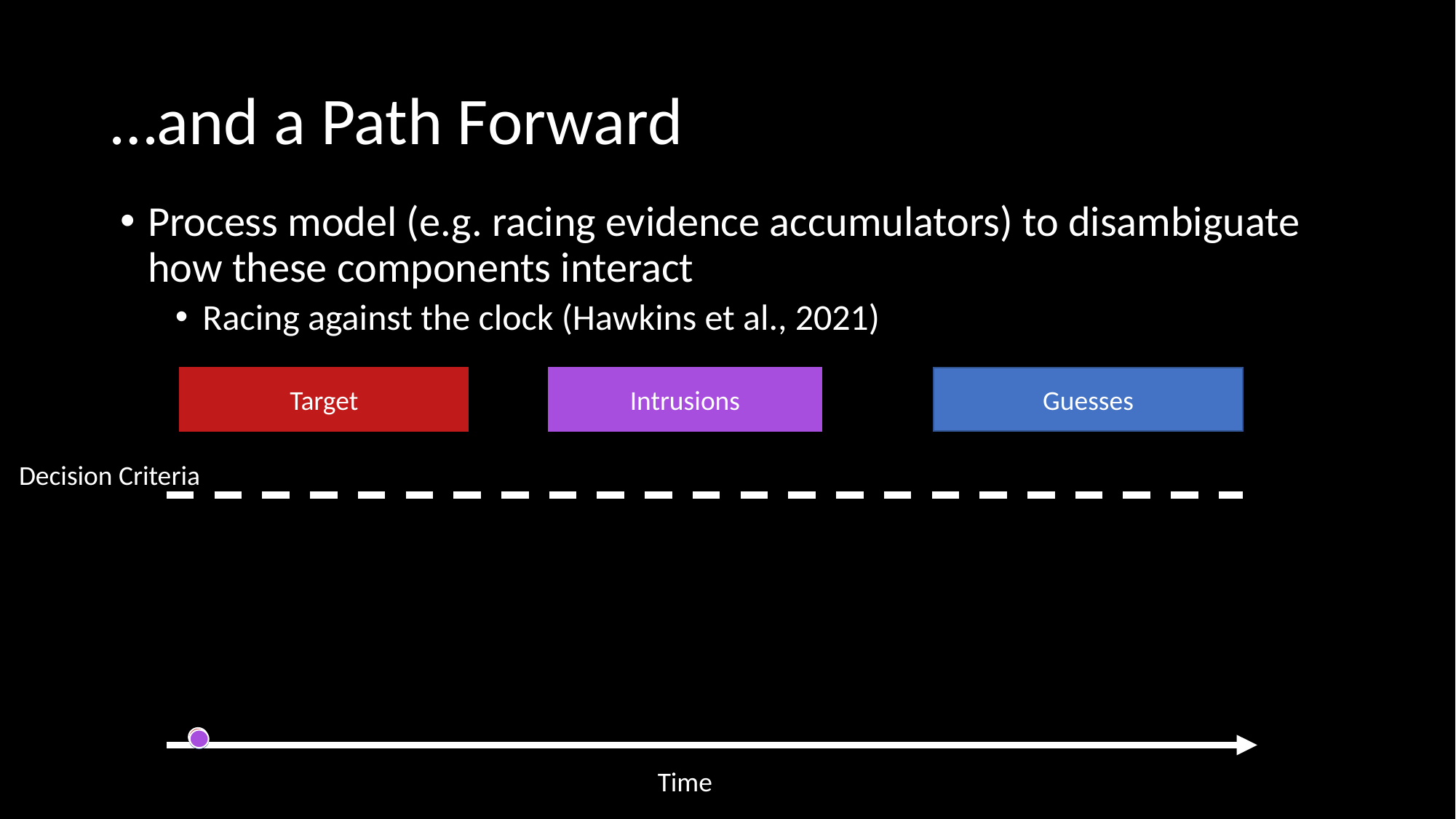

# …and a Path Forward
Process model (e.g. racing evidence accumulators) to disambiguate how these components interact
Racing against the clock (Hawkins et al., 2021)
Target
Guesses
Intrusions
Decision Criteria

Time